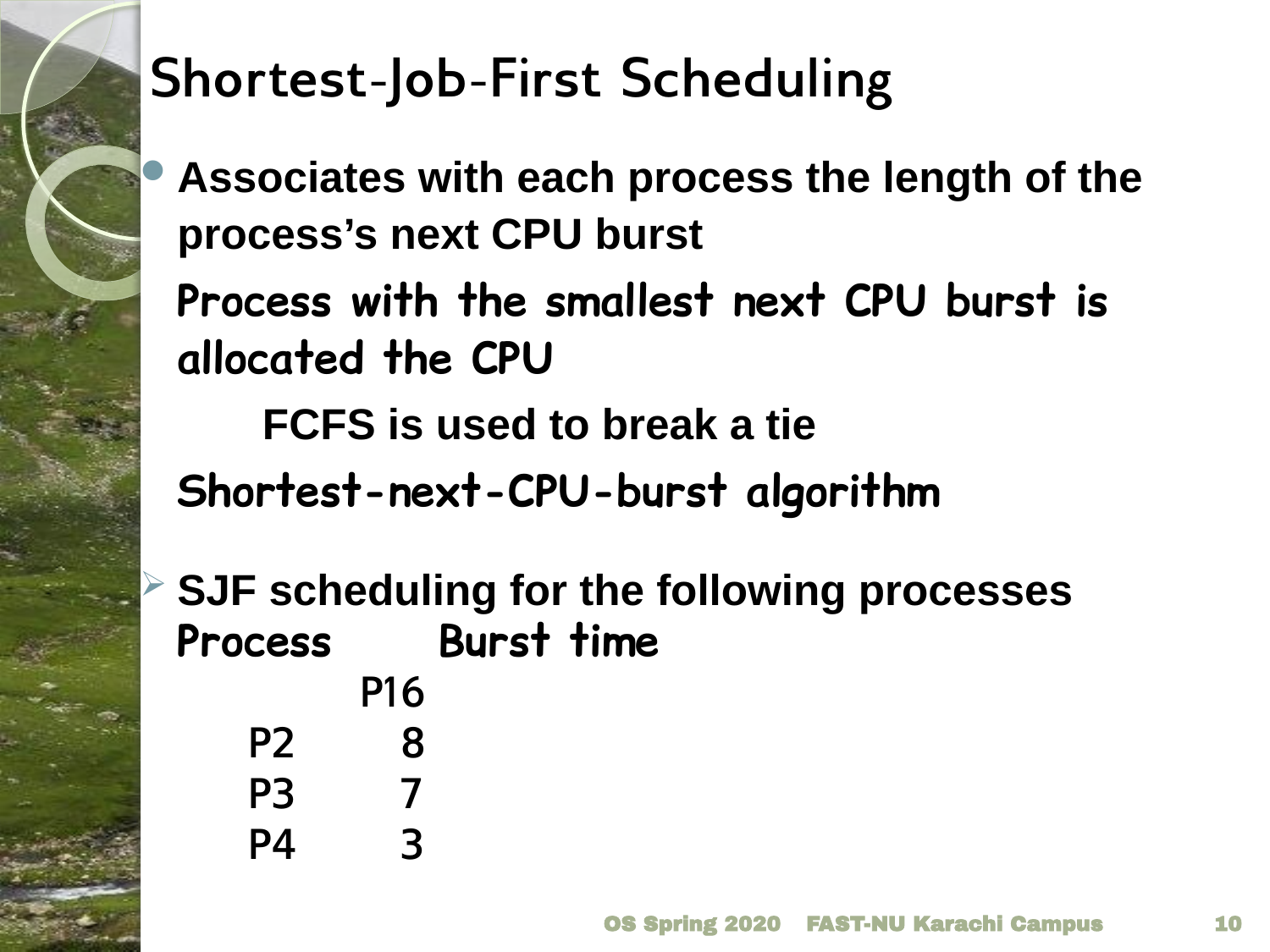

# Shortest-Job-First Scheduling
Associates with each process the length of the process’s next CPU burst
		Process with the smallest next CPU burst is 	allocated the CPU
		      FCFS is used to break a tie
			Shortest-next-CPU-burst algorithm

SJF scheduling for the following processes
		Process		  Burst time
    	     P1				6
		     P2				8
		     P3				7
		     P4				3

OS Spring 2020
FAST-NU Karachi Campus
10